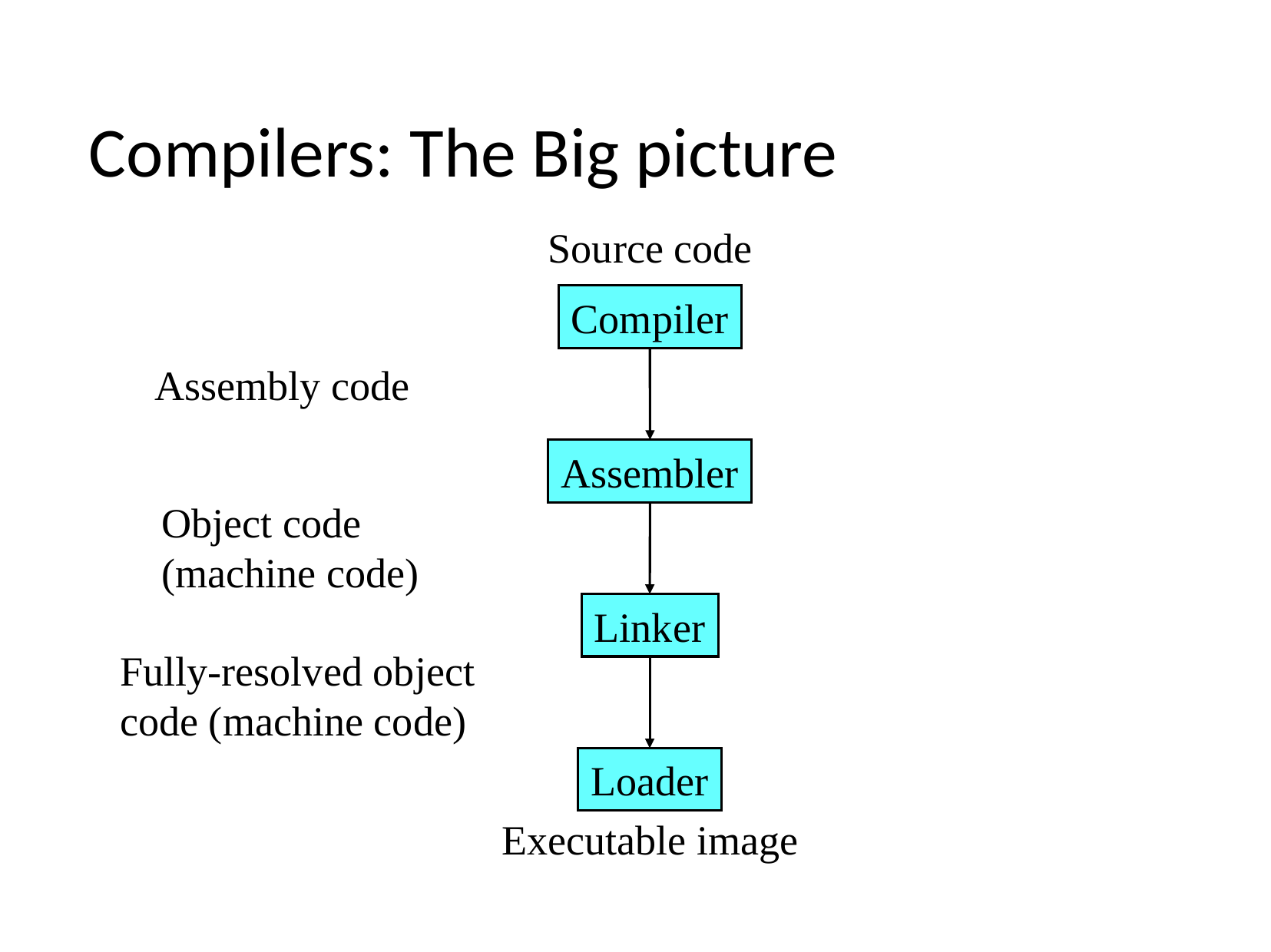

# Compilers: The Big picture
Source code
Compiler
Assembly code
Assembler
Object code
(machine code)
Linker
Fully-resolved object
code (machine code)
Loader
Executable image
4